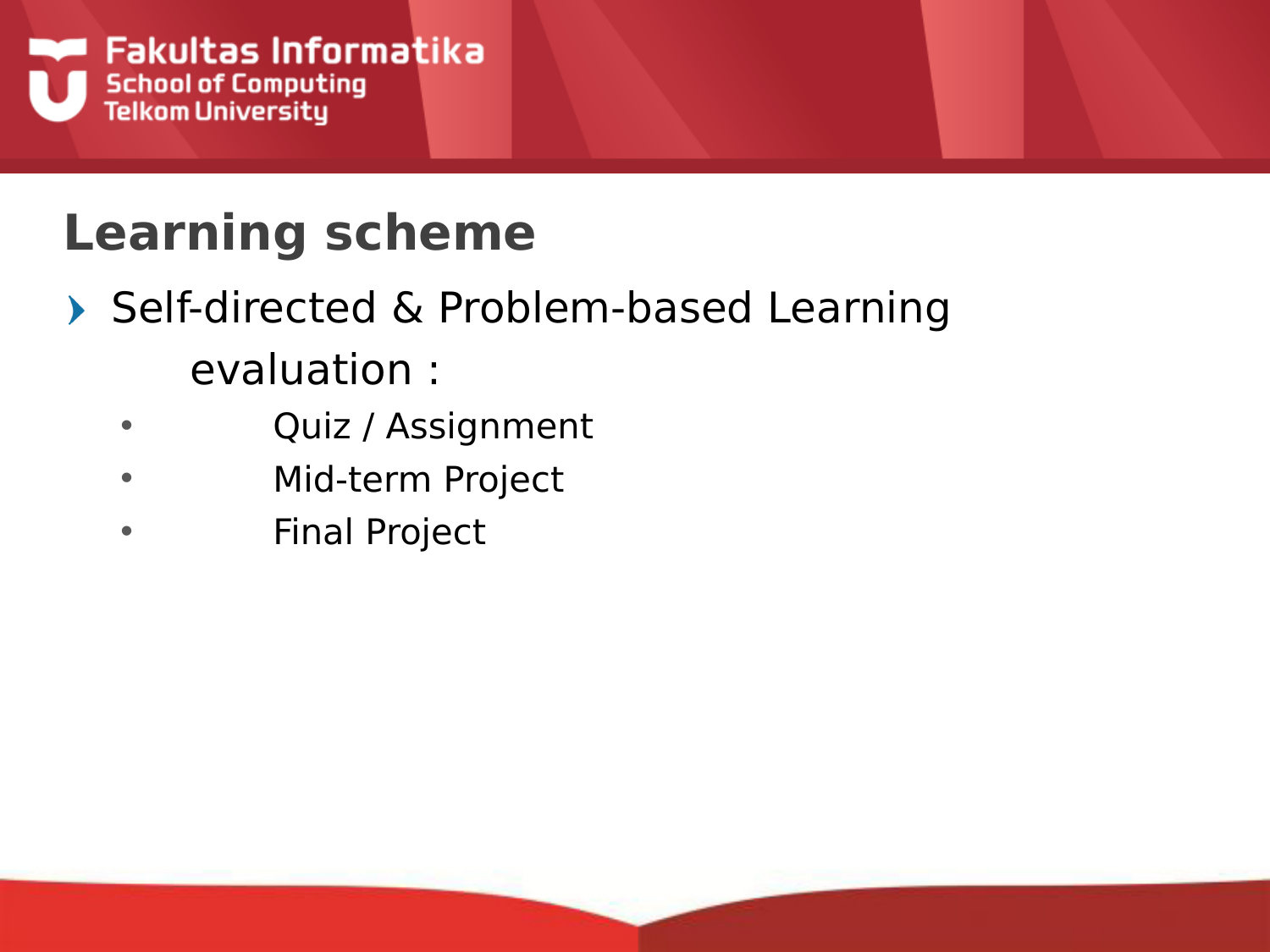

# Learning scheme
Self-directed & Problem-based Learning
	evaluation :
	Quiz / Assignment
	Mid-term Project
	Final Project